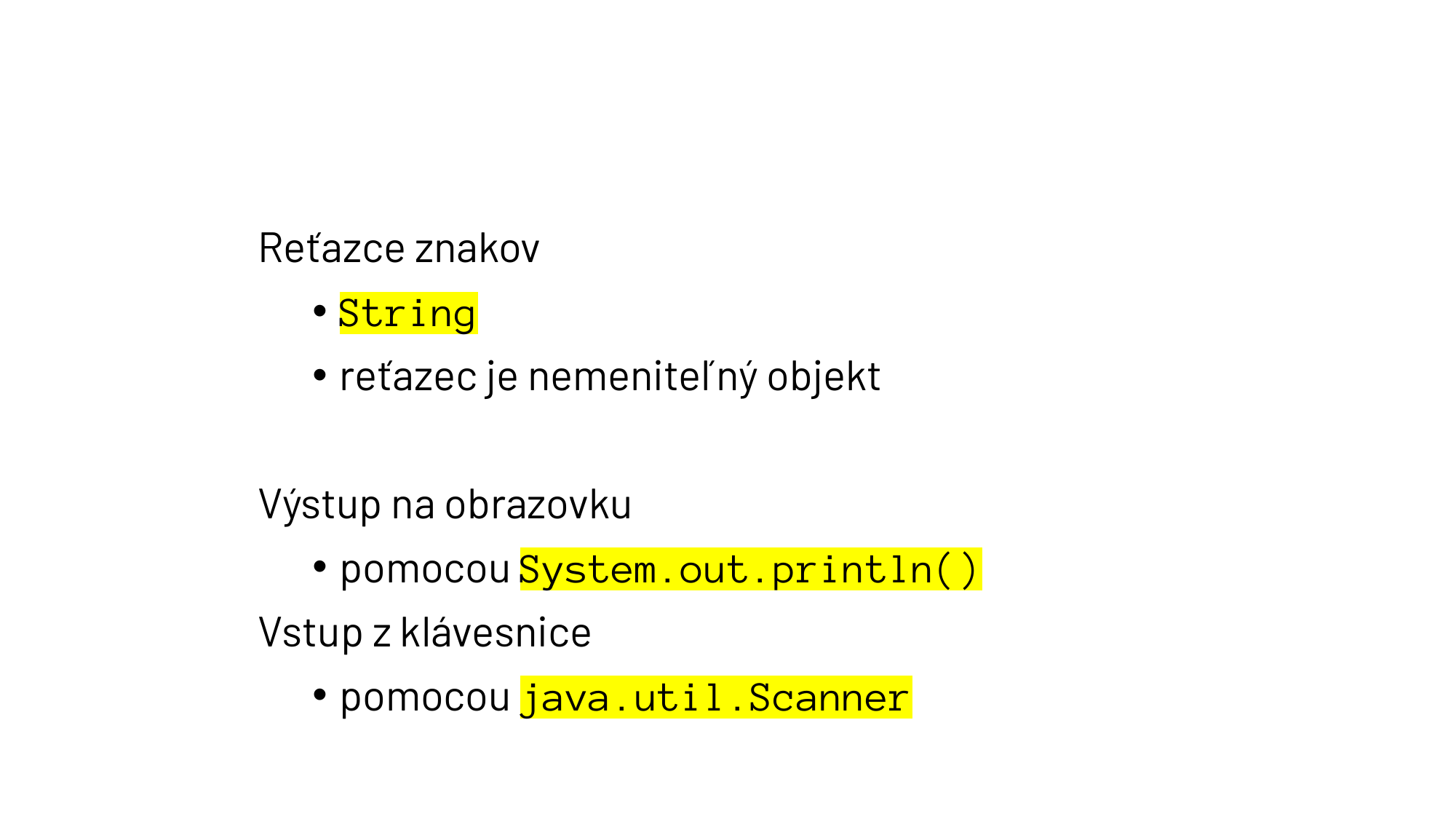

#
Reťazce znakov
String
reťazec je nemeniteľný objekt

Výstup na obrazovku
pomocou System.out.println()
Vstup z klávesnice
pomocou java.util.Scanner